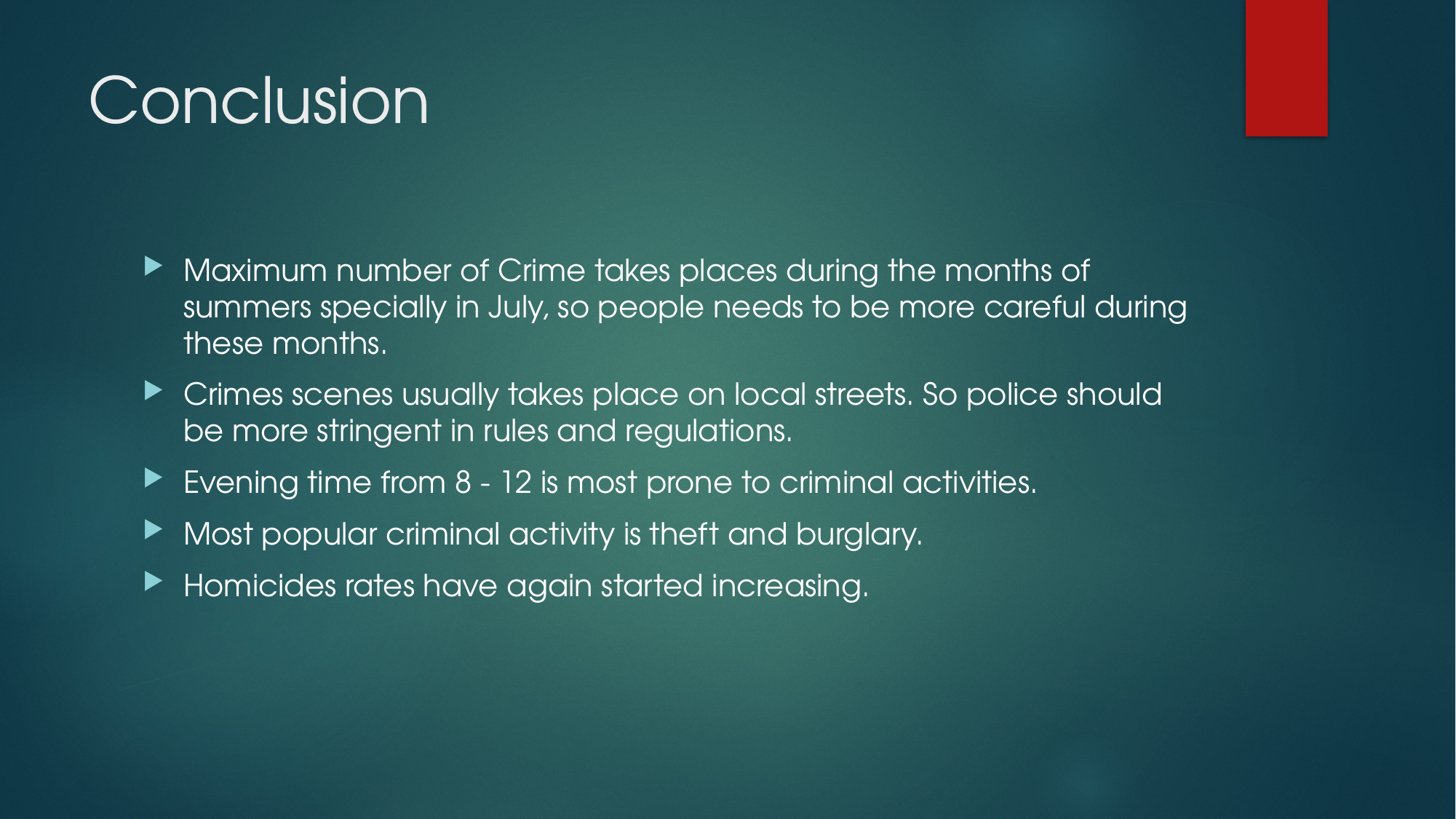

# Conclusion
Maximum number of Crime takes places during the months of summers specially in July, so people needs to be more careful during these months.
Crimes scenes usually takes place on local streets. So police should be more stringent in rules and regulations.
Evening time from 8 - 12 is most prone to criminal activities.
Most popular criminal activity is theft and burglary.
Homicides rates have again started increasing.